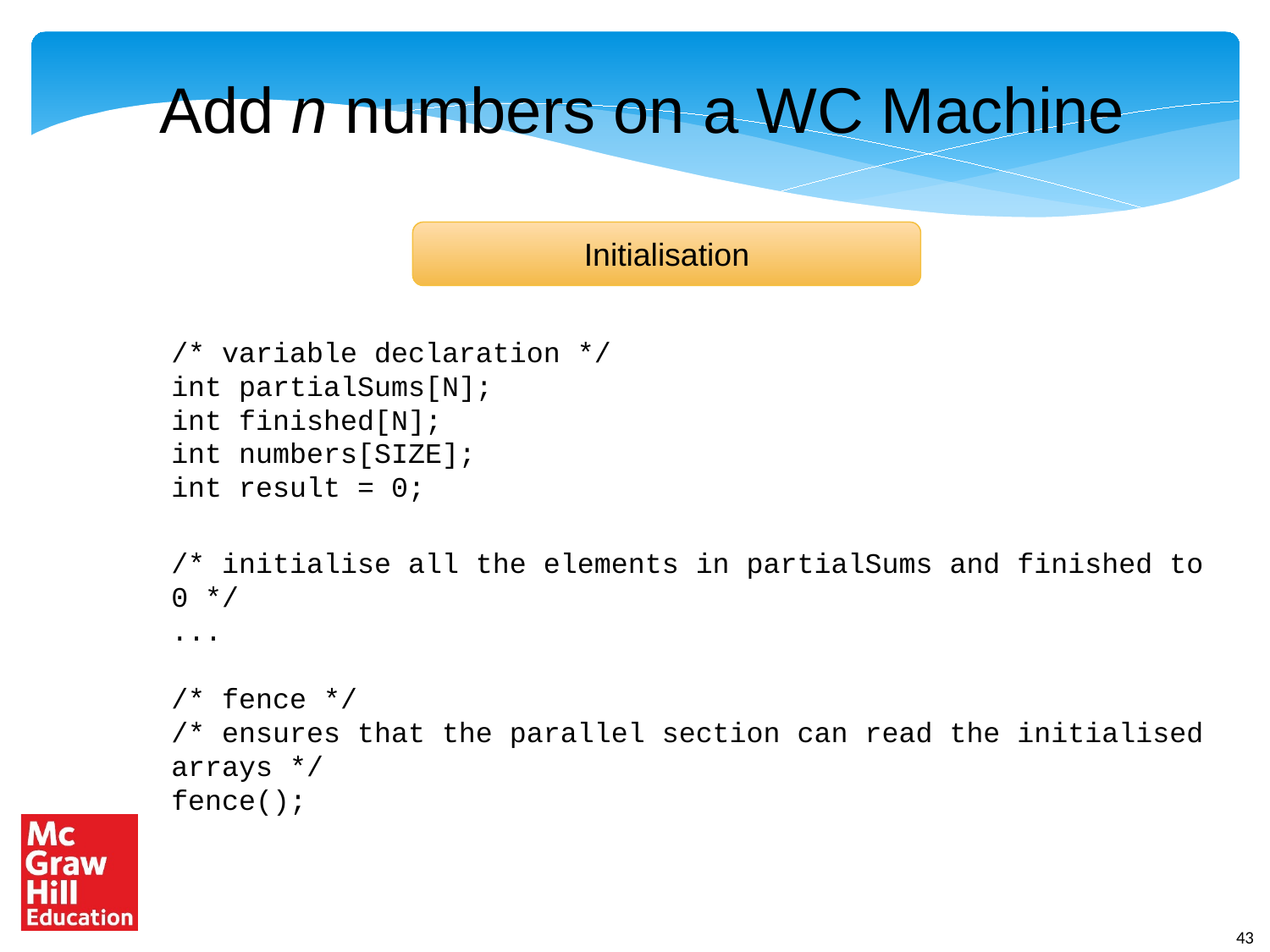

Add n numbers on a WC Machine
Initialisation
/* variable declaration */
int partialSums[N];
int finished[N];
int numbers[SIZE];
int result = 0;

/* initialise all the elements in partialSums and finished to 0 */
...

/* fence */
/* ensures that the parallel section can read the initialised arrays */
fence();